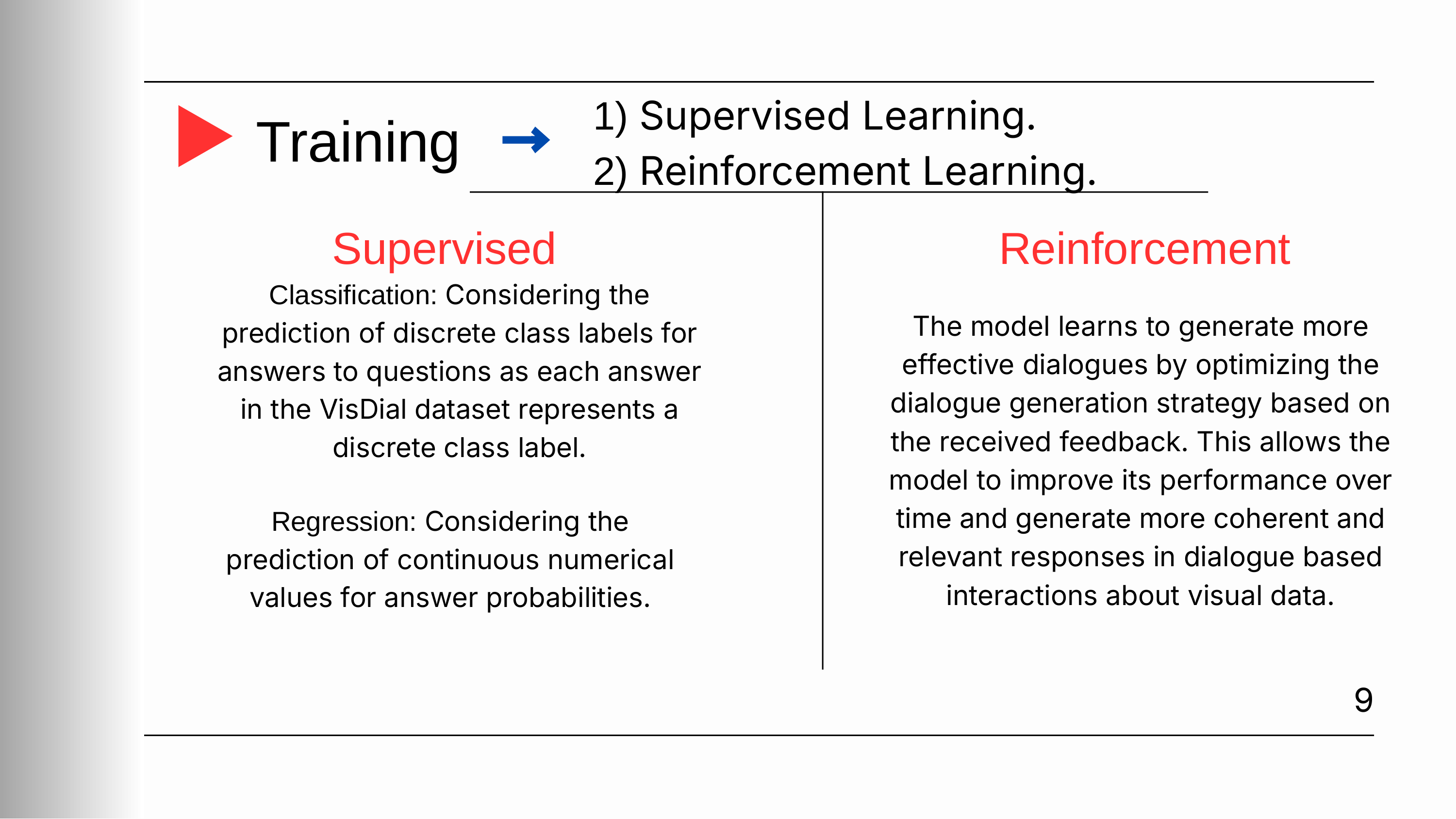

1) Supervised Learning.
2) Reinforcement Learning.
Training

Supervised
Reinforcement
Classification: Considering the prediction of discrete class labels for answers to questions as each answer in the VisDial dataset represents a discrete class label.

The model learns to generate more effective dialogues by optimizing the dialogue generation strategy based on the received feedback. This allows the model to improve its performance over time and generate more coherent and relevant responses in dialogue based interactions about visual data.
Regression: Considering the prediction of continuous numerical values for answer probabilities.

9